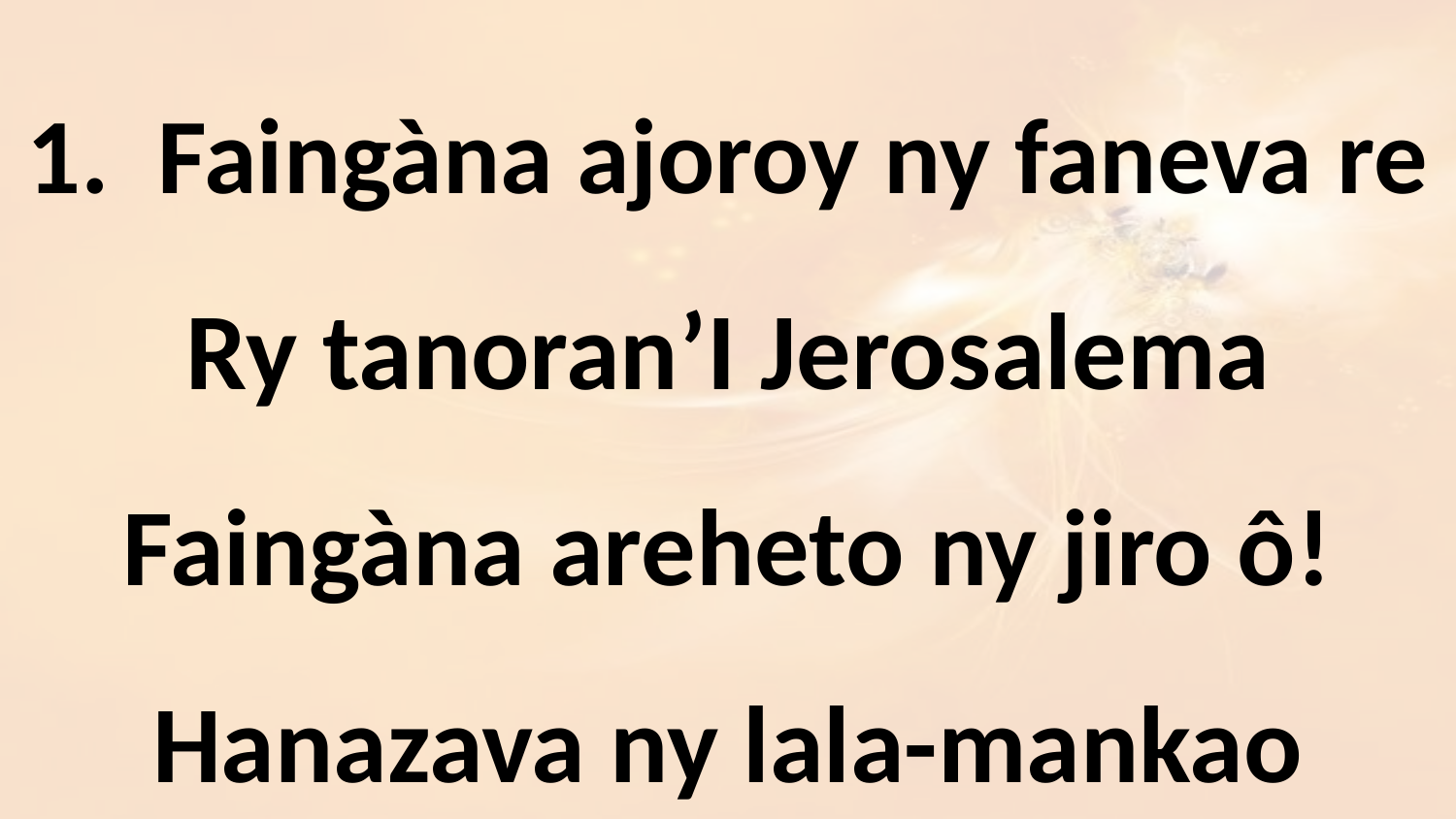

1.  Faingàna ajoroy ny faneva re
Ry tanoran’I Jerosalema
Faingàna areheto ny jiro ô!
Hanazava ny lala-mankao